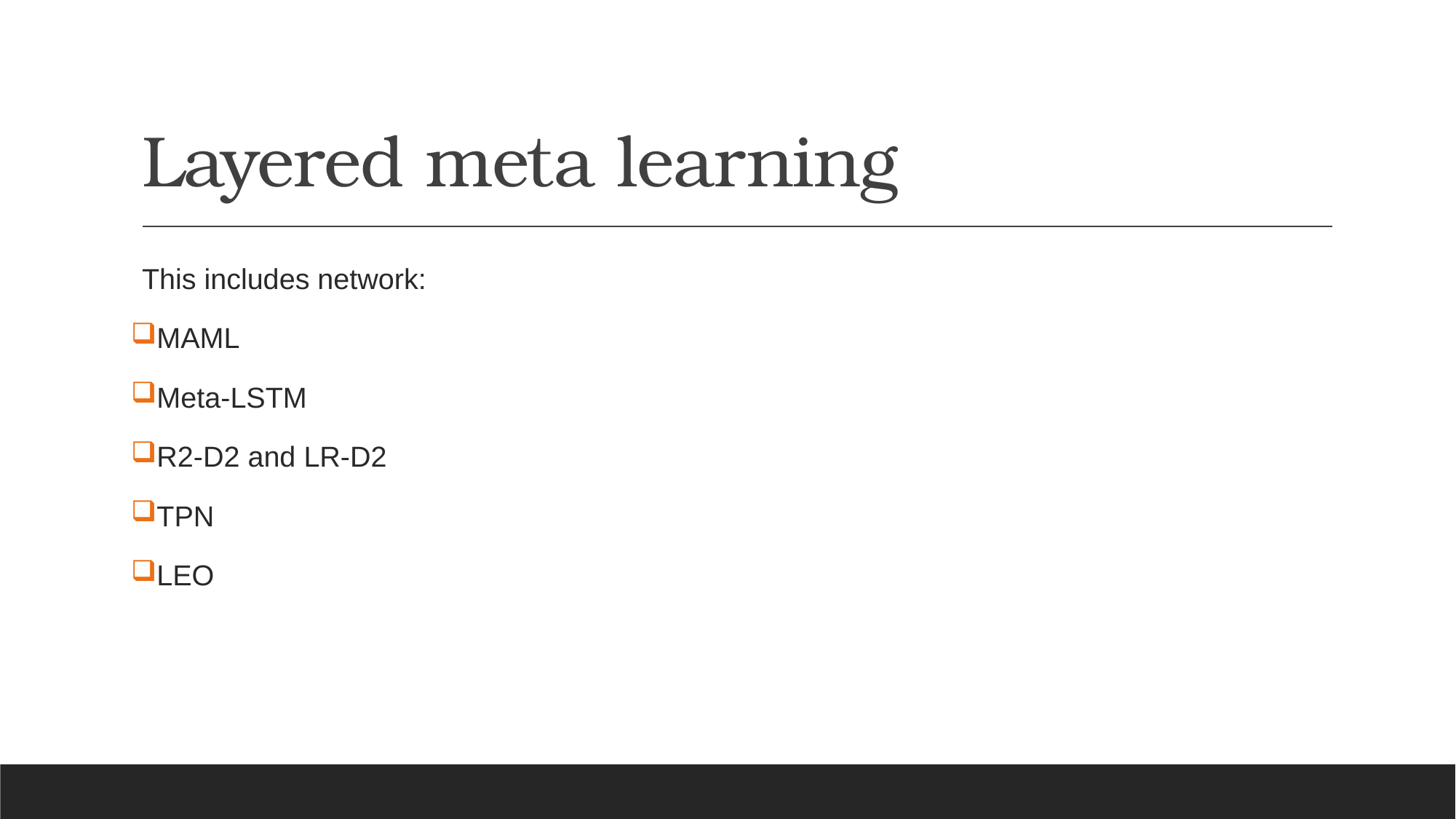

# Layered meta learning
This includes network:
MAML
Meta-LSTM
R2-D2 and LR-D2
TPN
LEO